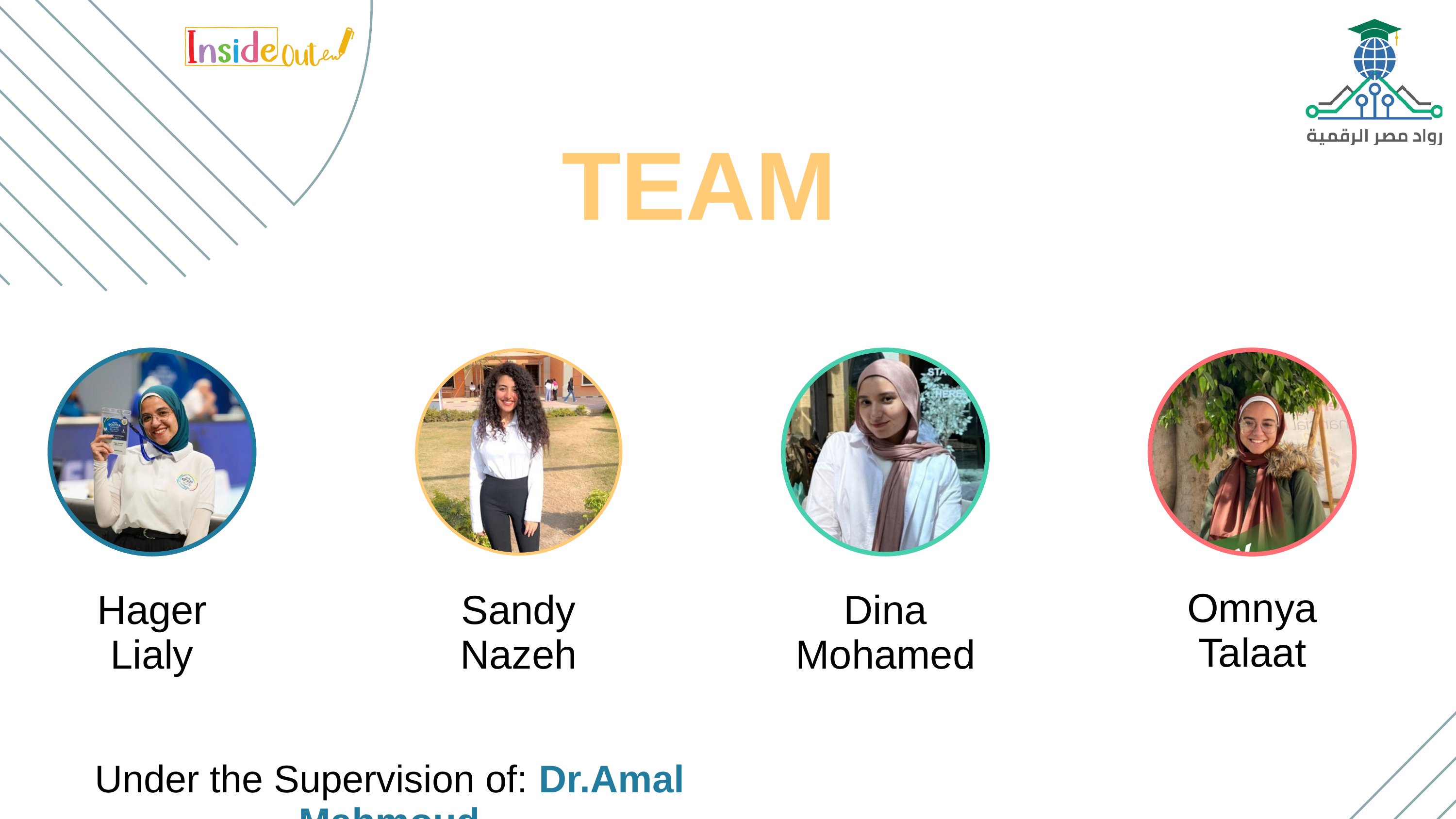

TEAM

Omnya Talaat
Hager Lialy
Sandy Nazeh
Dina Mohamed

Under the Supervision of: Dr.Amal Mahmoud